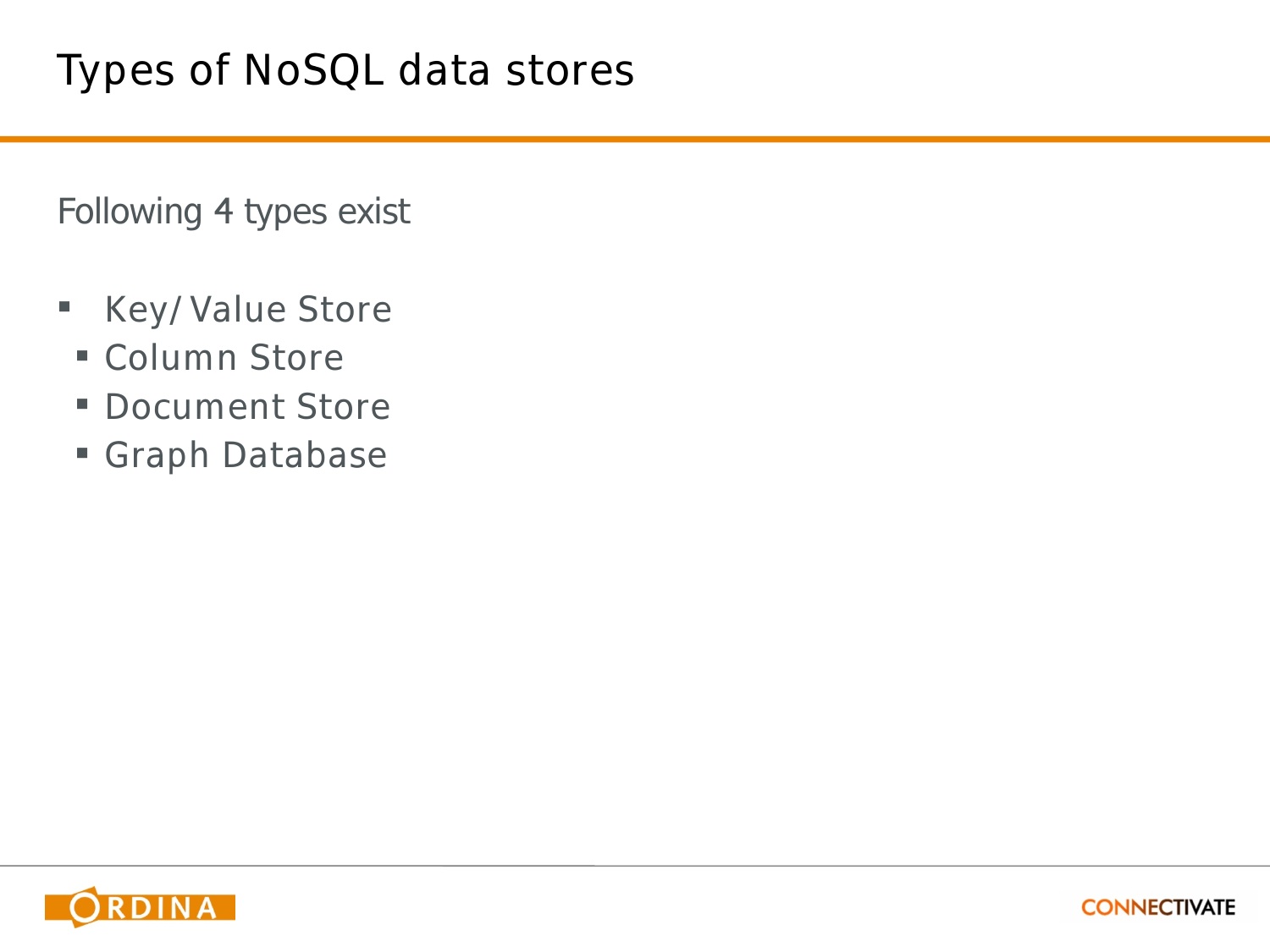

# Types of NoSQL data stores
Following 4 types exist

Key/Value Store
Column Store
Document Store
Graph Database